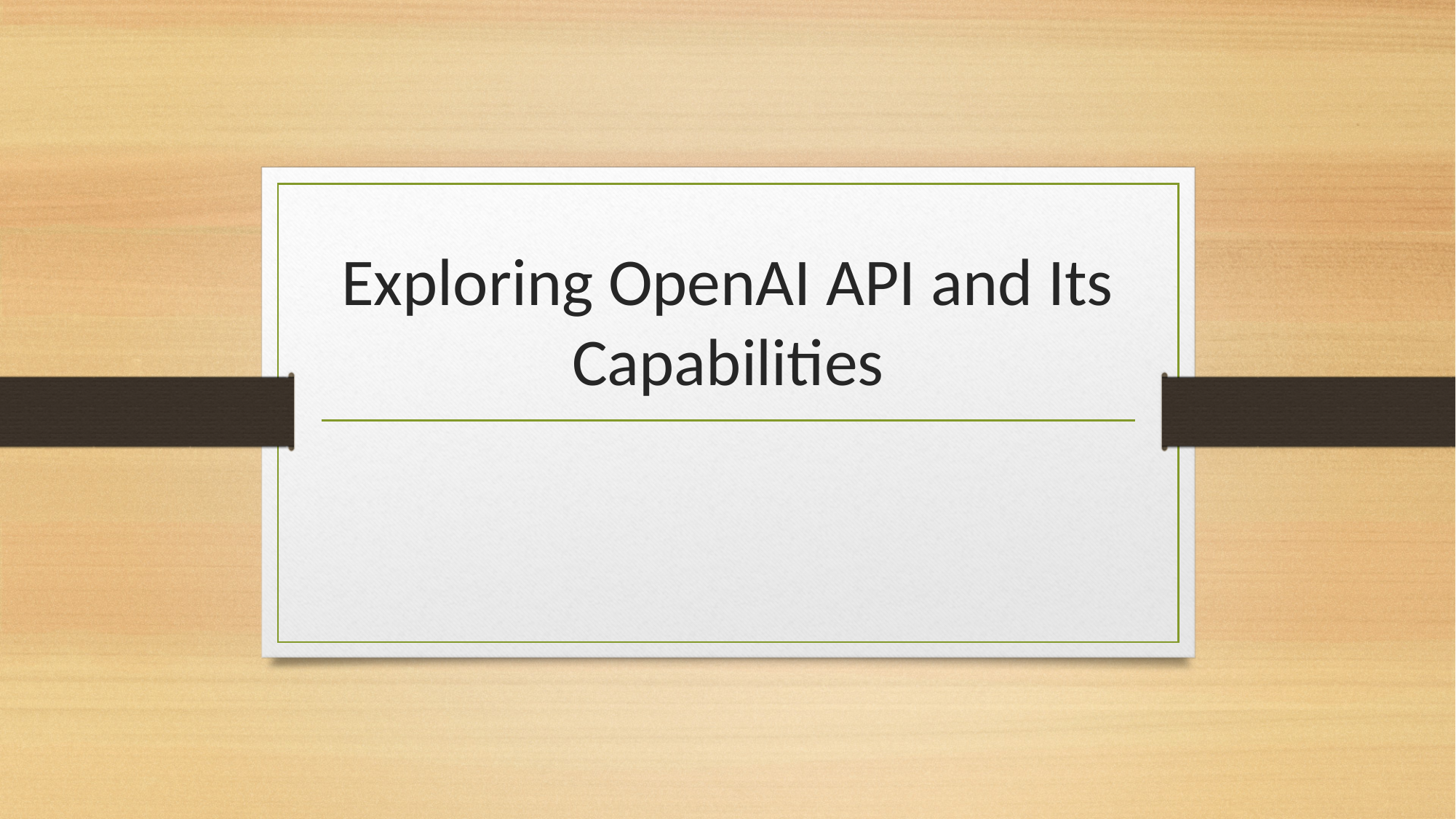

# Exploring OpenAI API and Its Capabilities